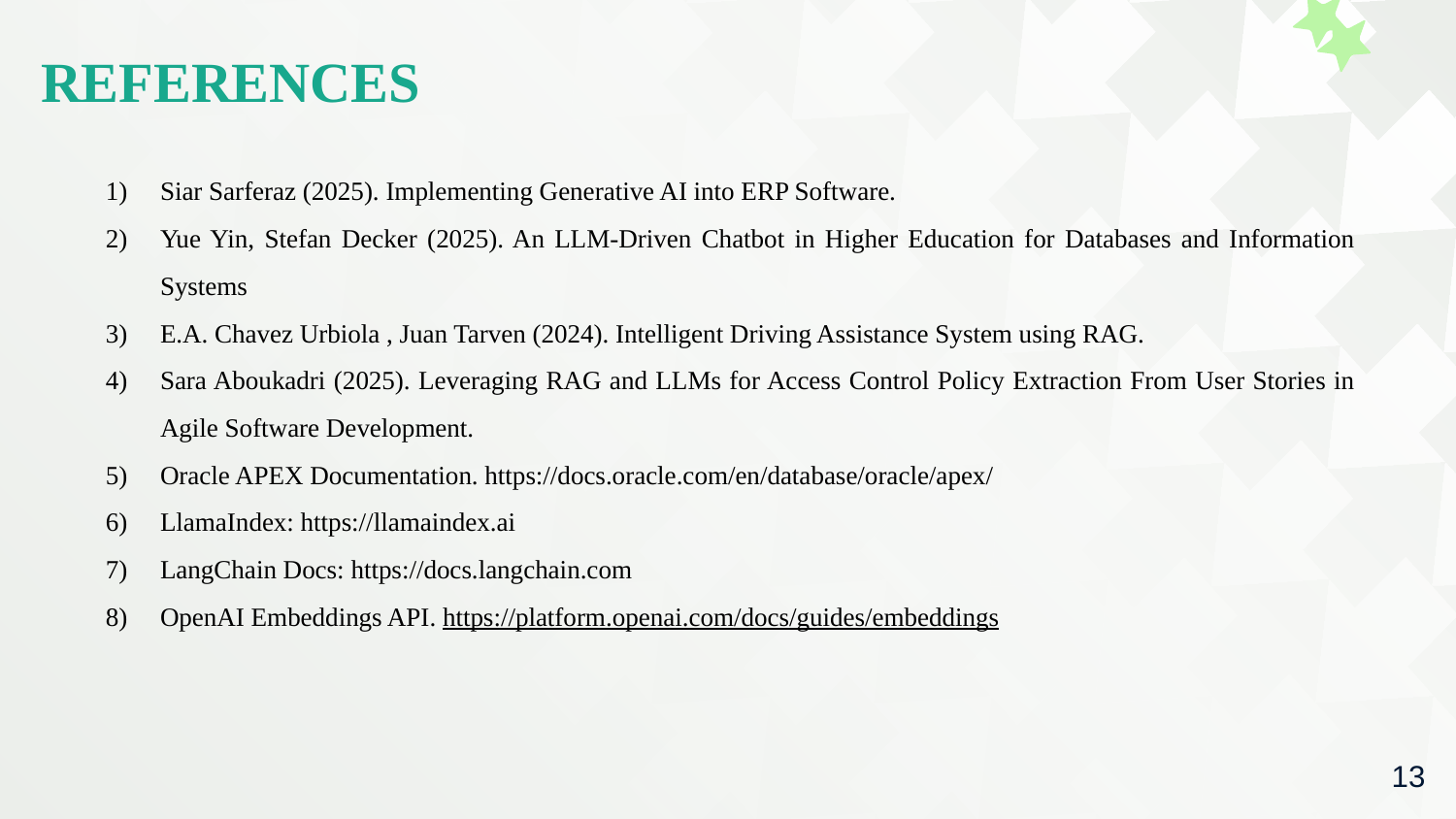

REFERENCES

Siar Sarferaz (2025). Implementing Generative AI into ERP Software.
Yue Yin, Stefan Decker (2025). An LLM-Driven Chatbot in Higher Education for Databases and Information Systems
E.A. Chavez Urbiola , Juan Tarven (2024). Intelligent Driving Assistance System using RAG.
Sara Aboukadri (2025). Leveraging RAG and LLMs for Access Control Policy Extraction From User Stories in Agile Software Development.
Oracle APEX Documentation. https://docs.oracle.com/en/database/oracle/apex/
LlamaIndex: https://llamaindex.ai
LangChain Docs: https://docs.langchain.com
OpenAI Embeddings API. https://platform.openai.com/docs/guides/embeddings
13